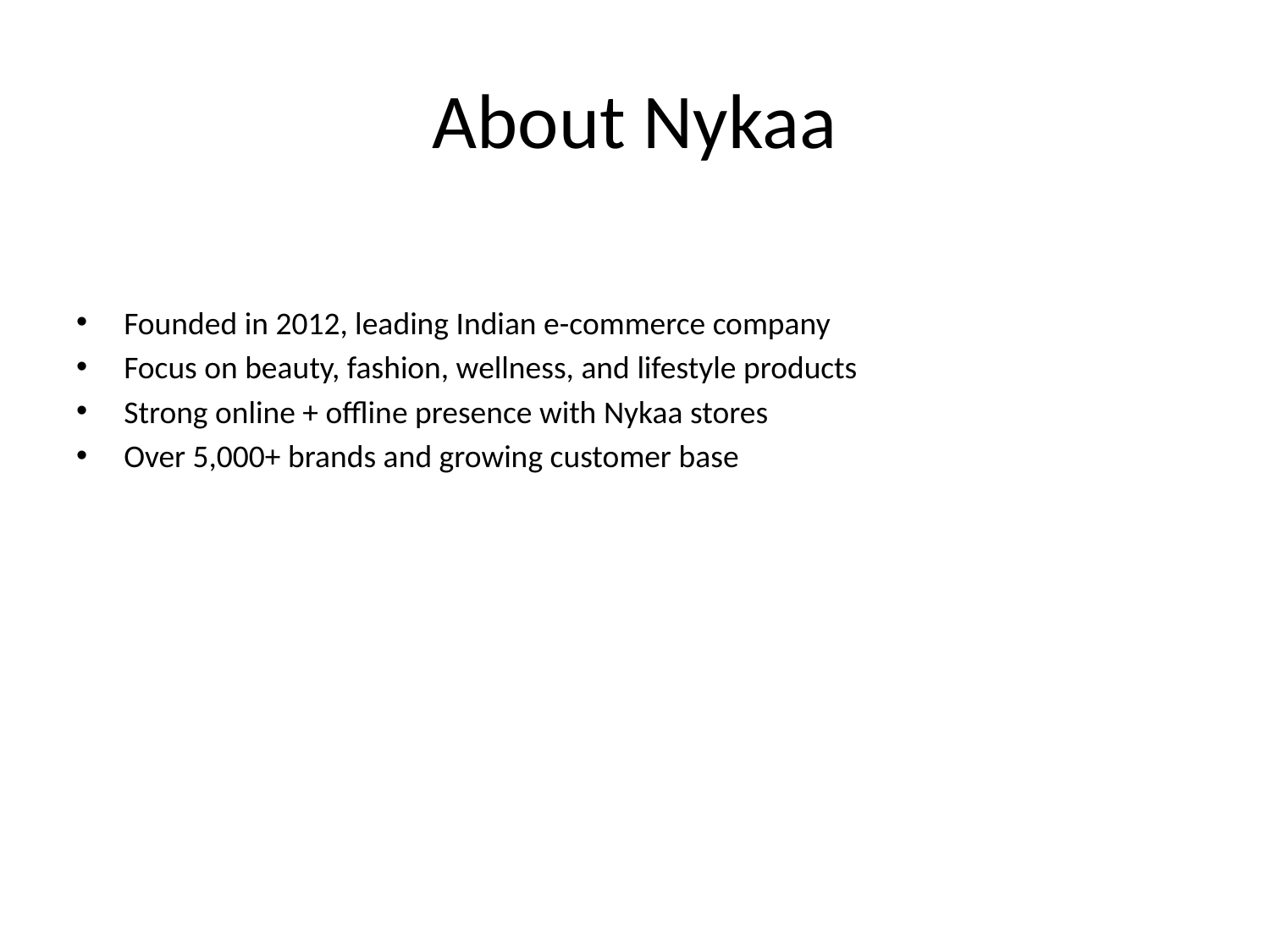

# About Nykaa

Founded in 2012, leading Indian e-commerce company
Focus on beauty, fashion, wellness, and lifestyle products
Strong online + offline presence with Nykaa stores
Over 5,000+ brands and growing customer base